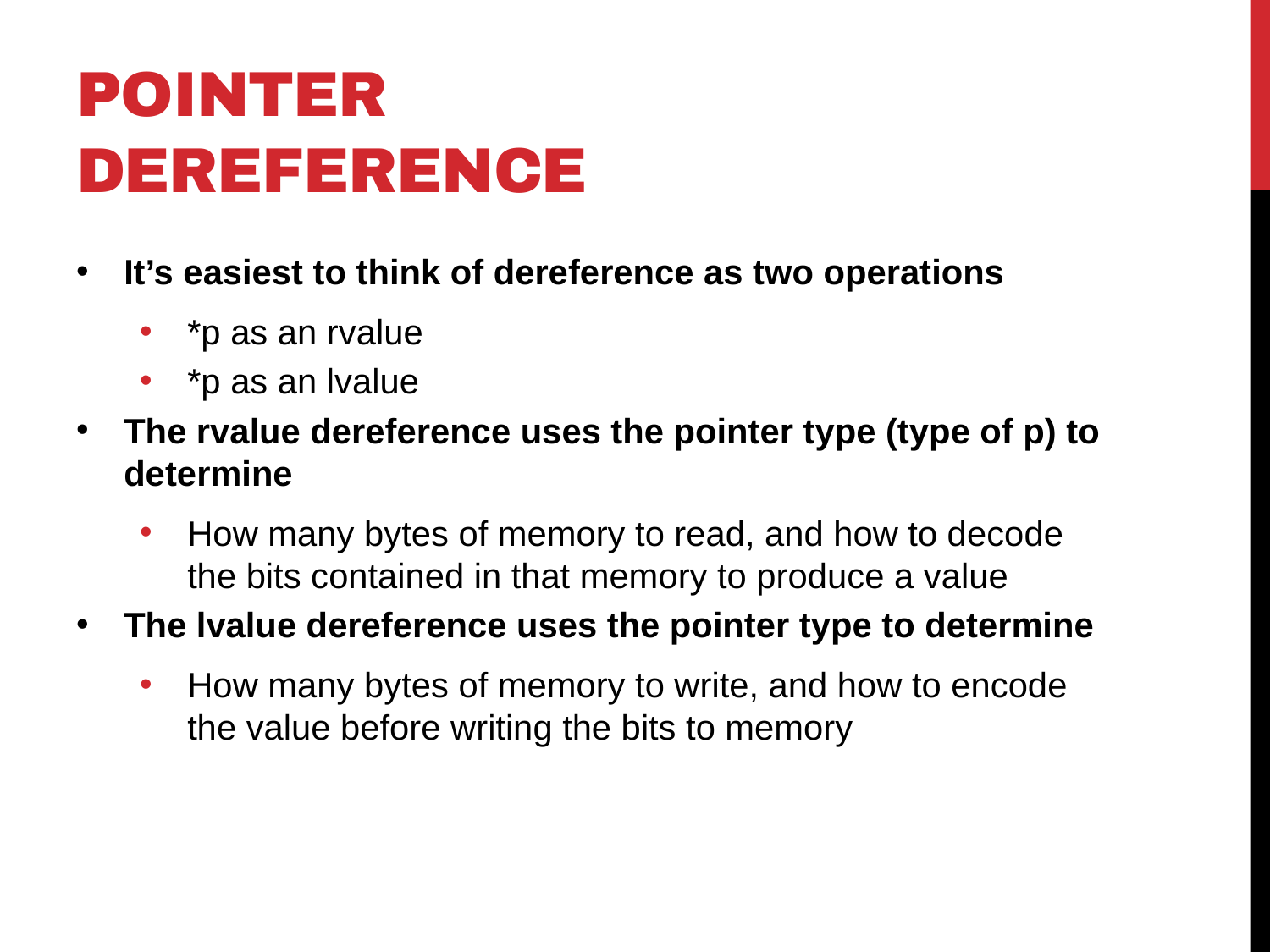

# Pointer Dereference
It’s easiest to think of dereference as two operations
*p as an rvalue
*p as an lvalue
The rvalue dereference uses the pointer type (type of p) to determine
How many bytes of memory to read, and how to decode the bits contained in that memory to produce a value
The lvalue dereference uses the pointer type to determine
How many bytes of memory to write, and how to encode the value before writing the bits to memory